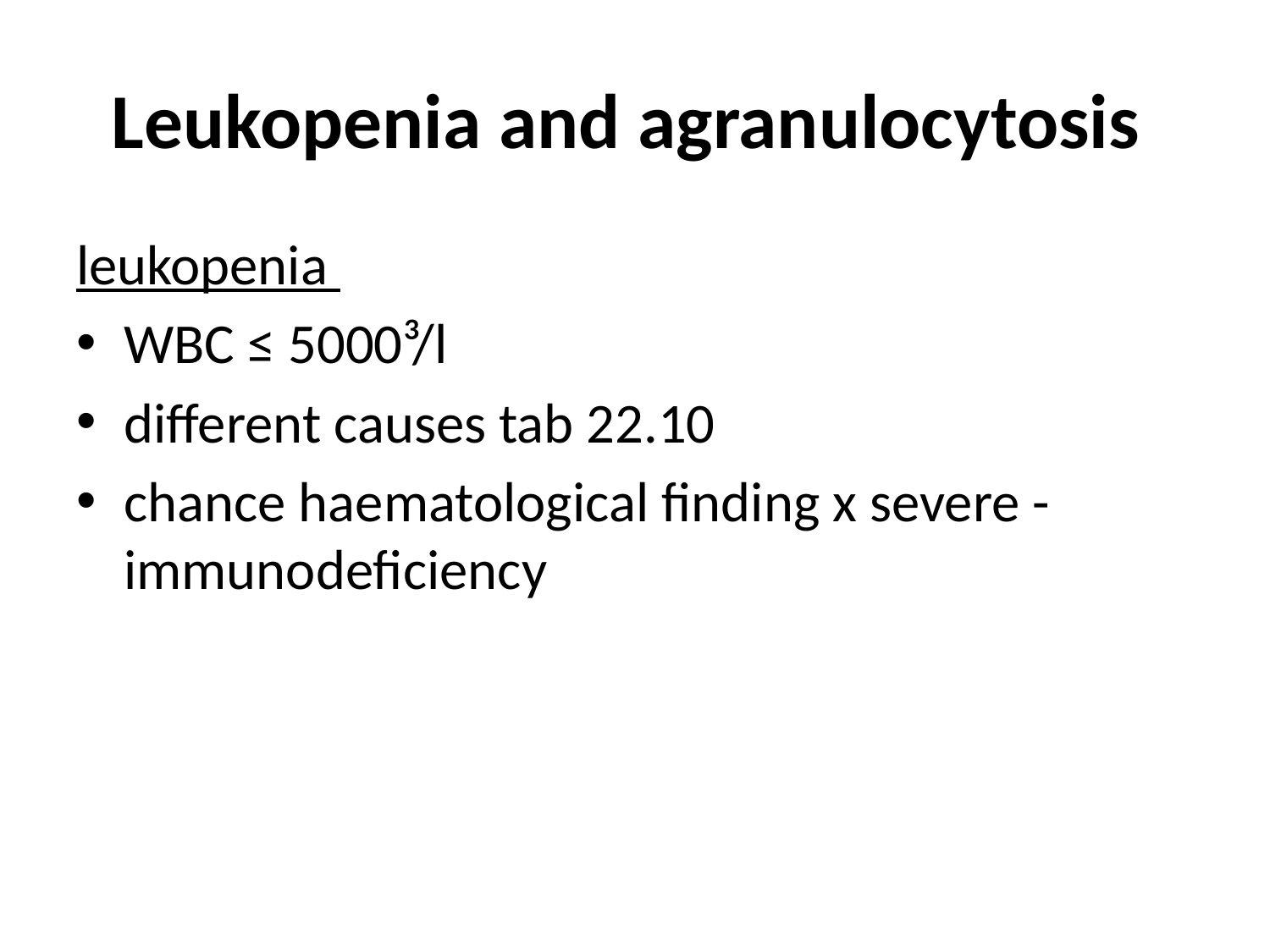

# Leukopenia and agranulocytosis
leukopenia
WBC ≤ 5000³/l
different causes tab 22.10
chance haematological finding x severe - immunodeficiency